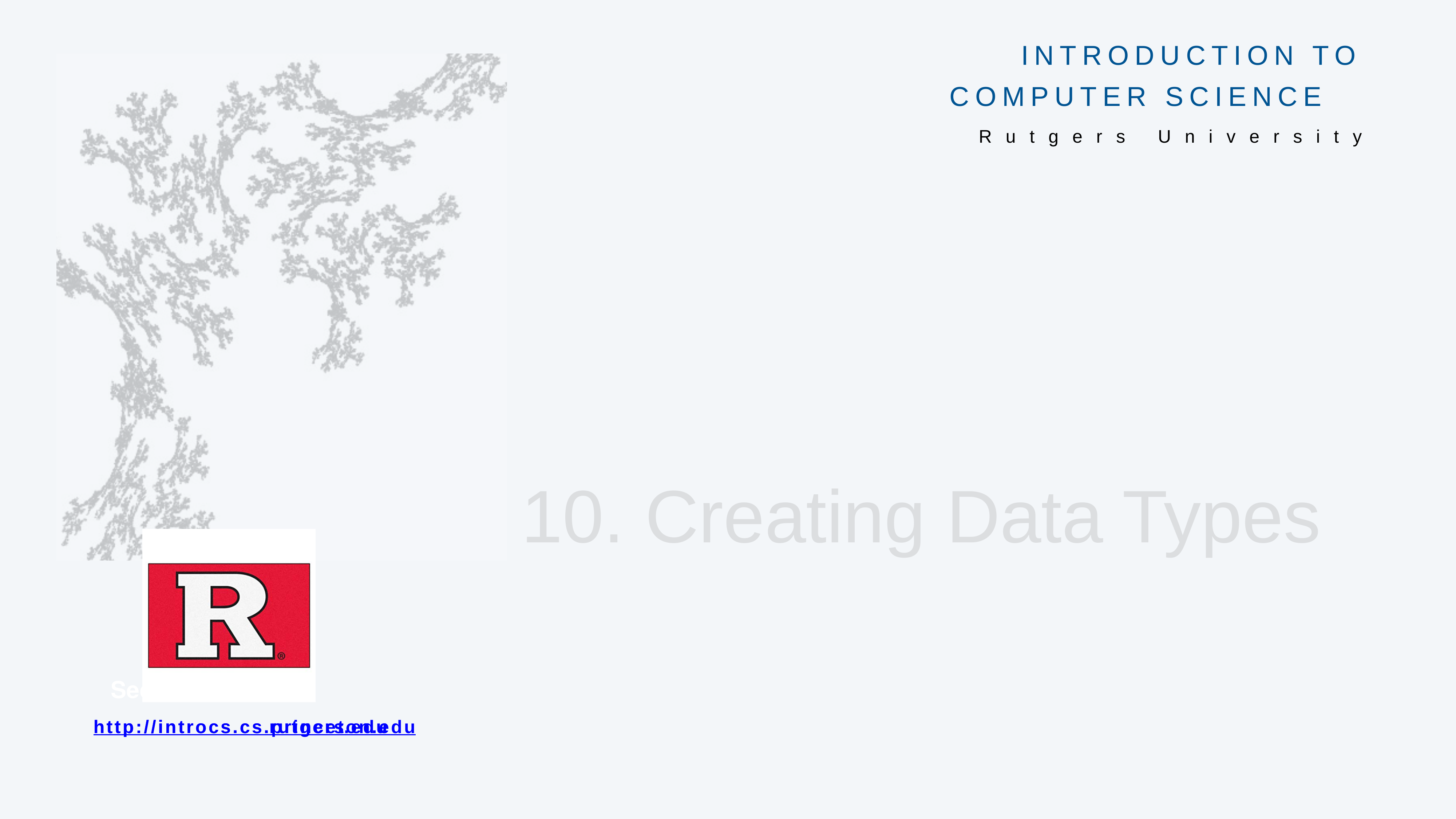

# 10. Creating Data Types
Section 3.2
http://introcs.cs.princeton.edu